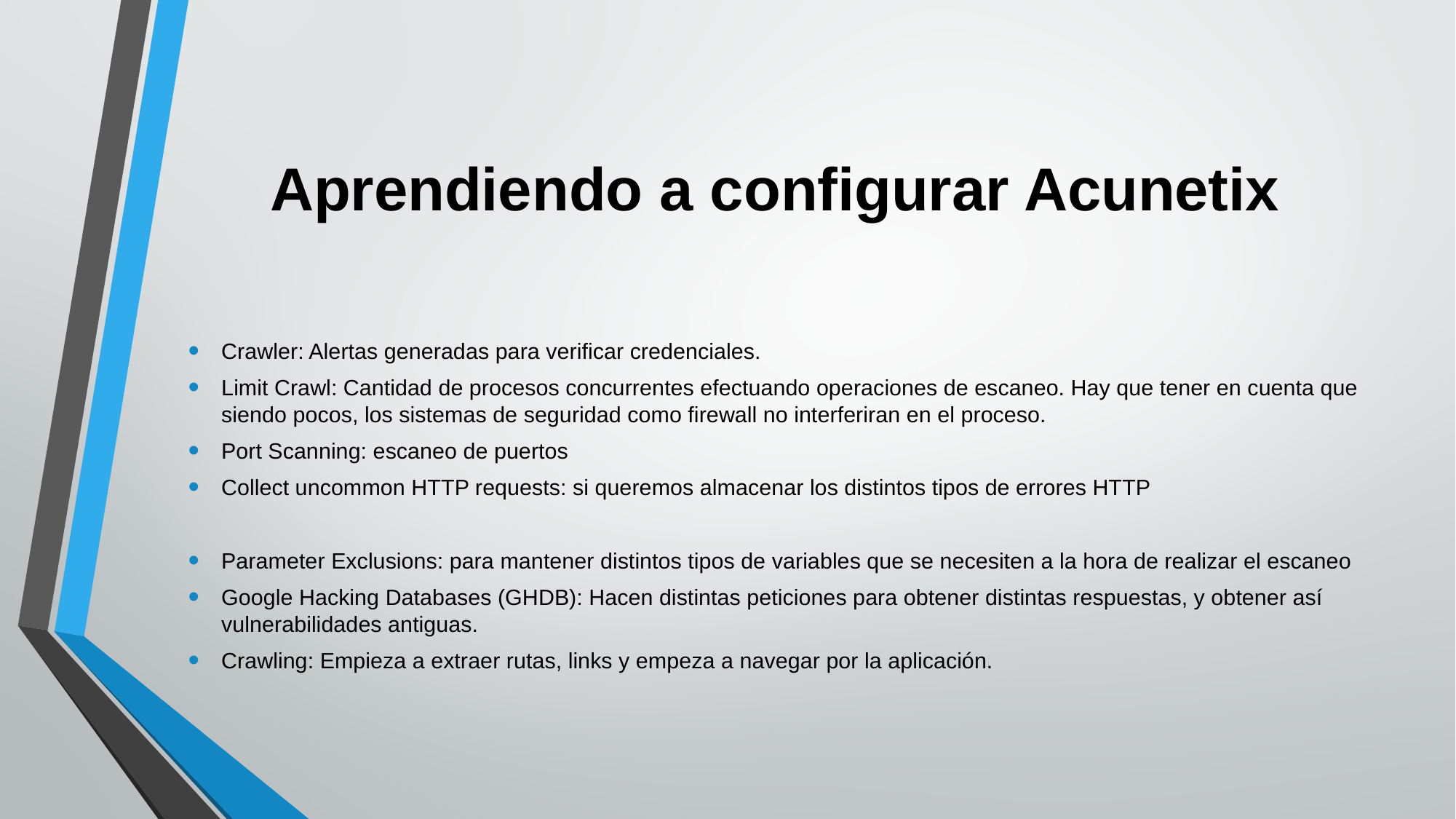

# Aprendiendo a configurar Acunetix
Crawler: Alertas generadas para verificar credenciales.
Limit Crawl: Cantidad de procesos concurrentes efectuando operaciones de escaneo. Hay que tener en cuenta que siendo pocos, los sistemas de seguridad como firewall no interferiran en el proceso.
Port Scanning: escaneo de puertos
Collect uncommon HTTP requests: si queremos almacenar los distintos tipos de errores HTTP

Parameter Exclusions: para mantener distintos tipos de variables que se necesiten a la hora de realizar el escaneo
Google Hacking Databases (GHDB): Hacen distintas peticiones para obtener distintas respuestas, y obtener así vulnerabilidades antiguas.
Crawling: Empieza a extraer rutas, links y empeza a navegar por la aplicación.